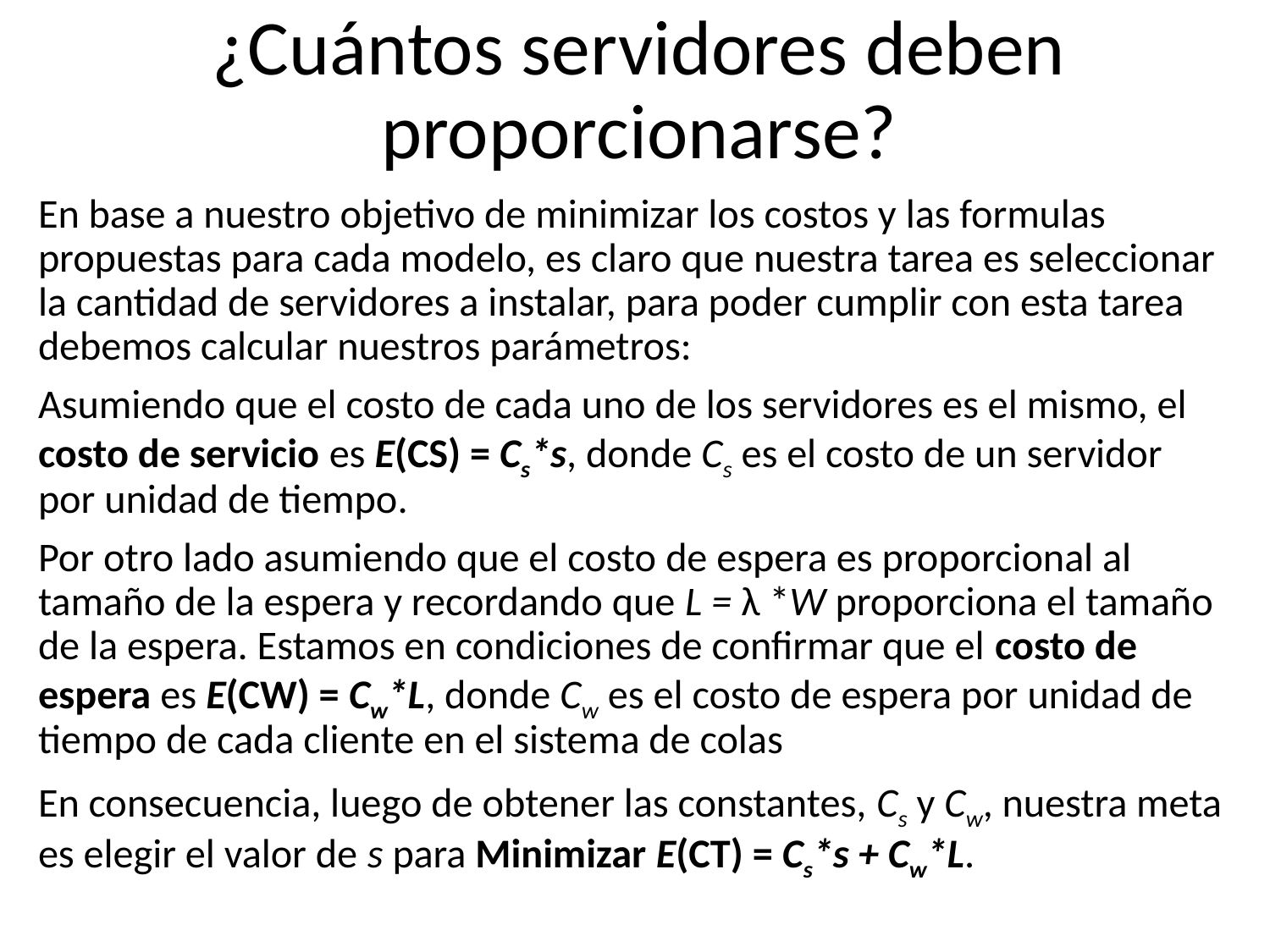

# ¿Cuántos servidores deben proporcionarse?
En base a nuestro objetivo de minimizar los costos y las formulas propuestas para cada modelo, es claro que nuestra tarea es seleccionar la cantidad de servidores a instalar, para poder cumplir con esta tarea debemos calcular nuestros parámetros:
Asumiendo que el costo de cada uno de los servidores es el mismo, el costo de servicio es E(CS) = Cs*s, donde Cs es el costo de un servidor por unidad de tiempo.
Por otro lado asumiendo que el costo de espera es proporcional al tamaño de la espera y recordando que L = λ *W proporciona el tamaño de la espera. Estamos en condiciones de confirmar que el costo de espera es E(CW) = Cw*L, donde Cw es el costo de espera por unidad de tiempo de cada cliente en el sistema de colas
En consecuencia, luego de obtener las constantes, Cs y Cw, nuestra meta es elegir el valor de s para Minimizar E(CT) = Cs*s + Cw*L.